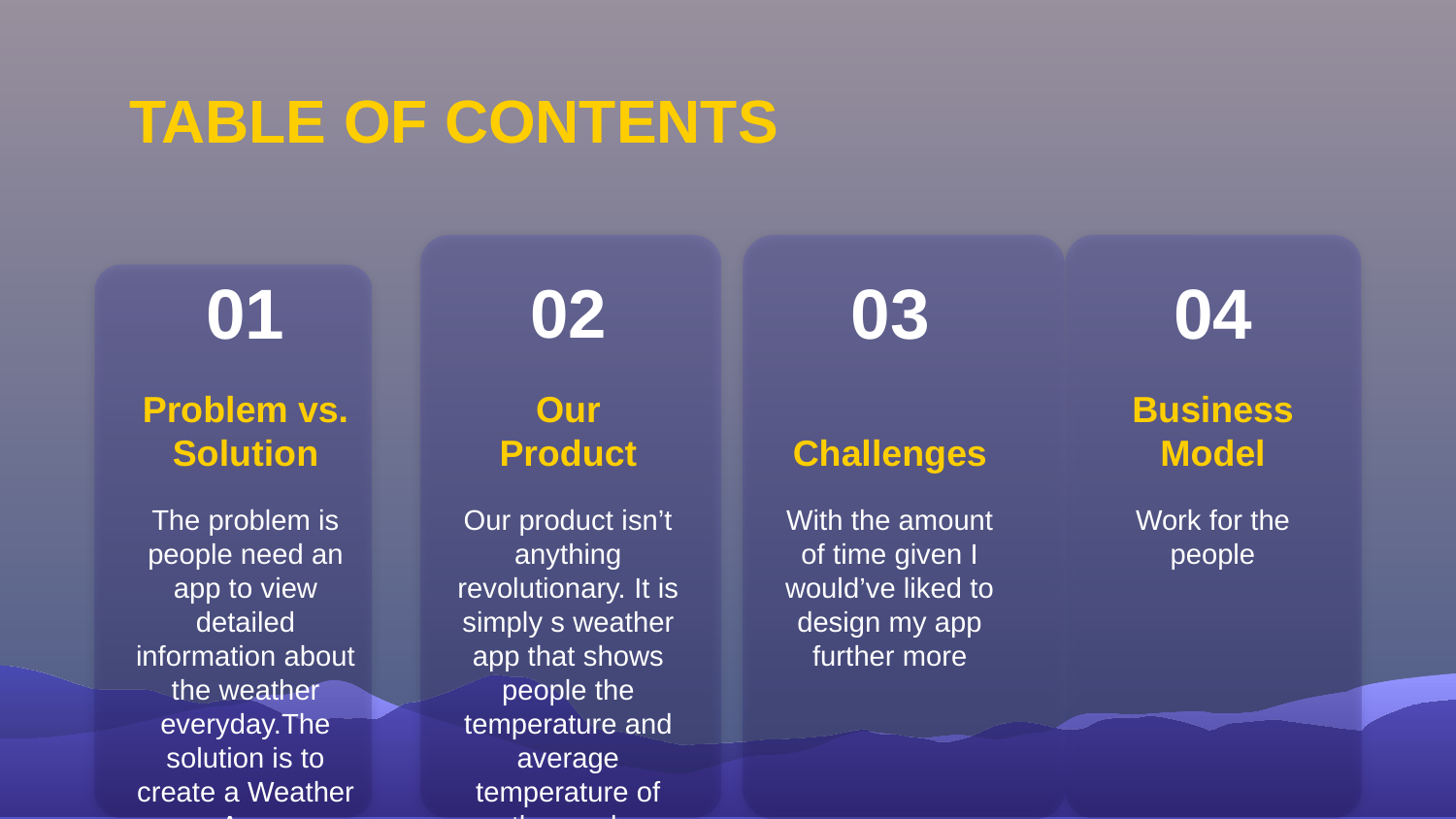

TABLE OF CONTENTS

01
02
03
04
# Problem vs. Solution
Our Product
Challenges
Business Model
The problem is people need an app to view detailed information about the weather everyday.The solution is to create a Weather App
Our product isn’t anything revolutionary. It is simply s weather app that shows people the temperature and average temperature of the week
With the amount
of time given I would’ve liked to design my app further more
Work for the people